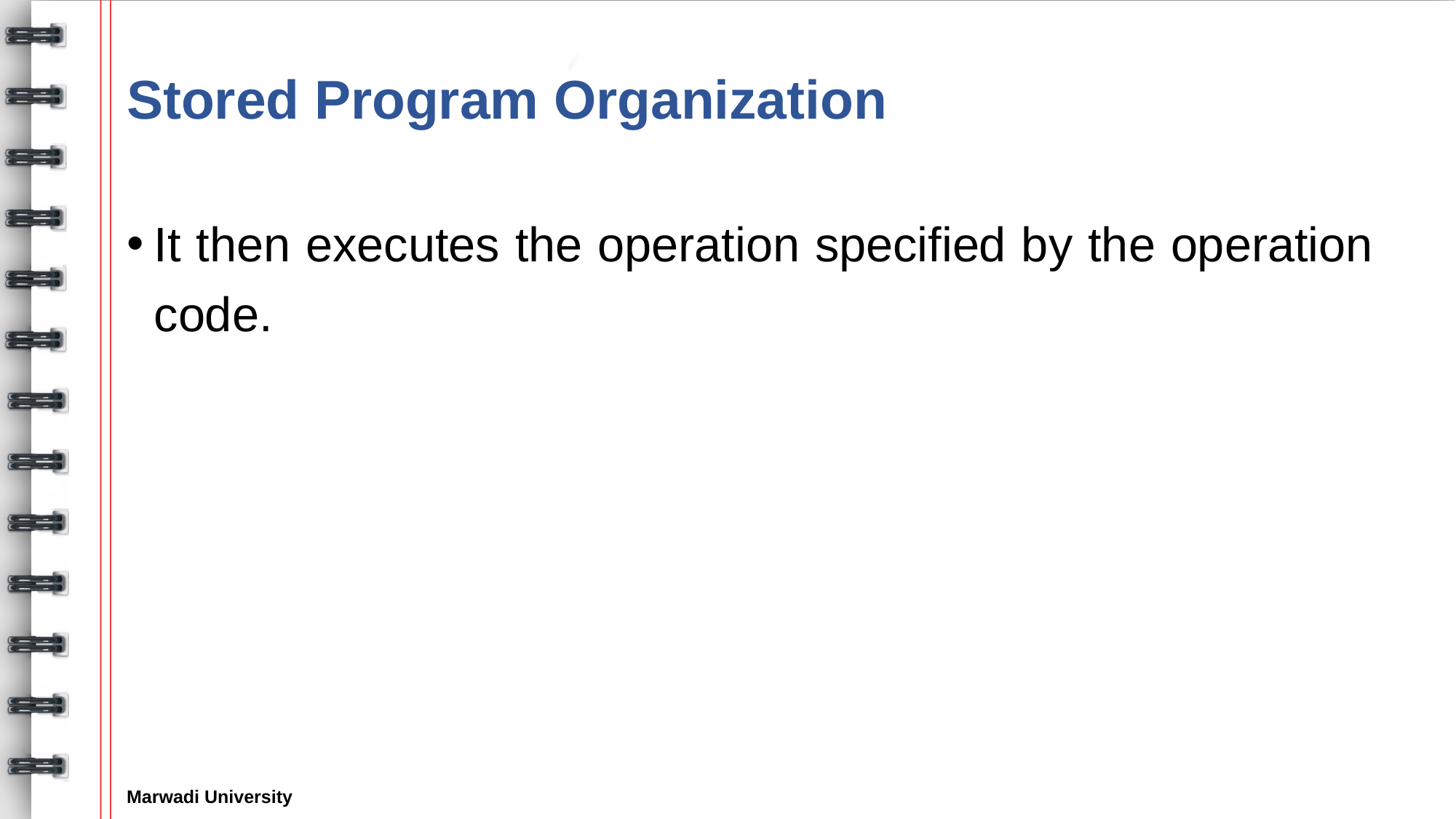

# Stored Program Organization
It then executes the operation specified by the operation code.

Marwadi University